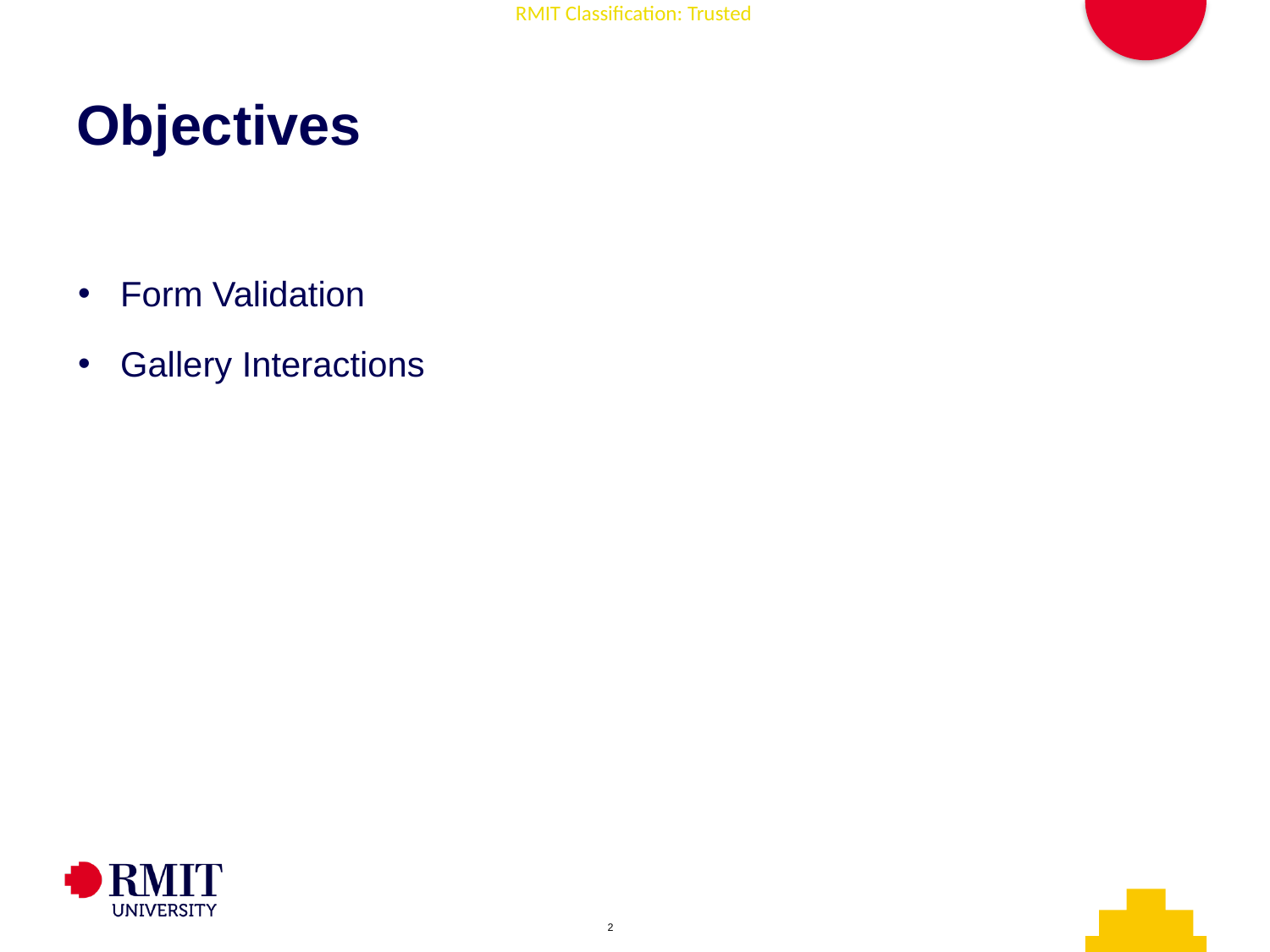

# Objectives
Form Validation
Gallery Interactions
AD006 Associate Degree in IT